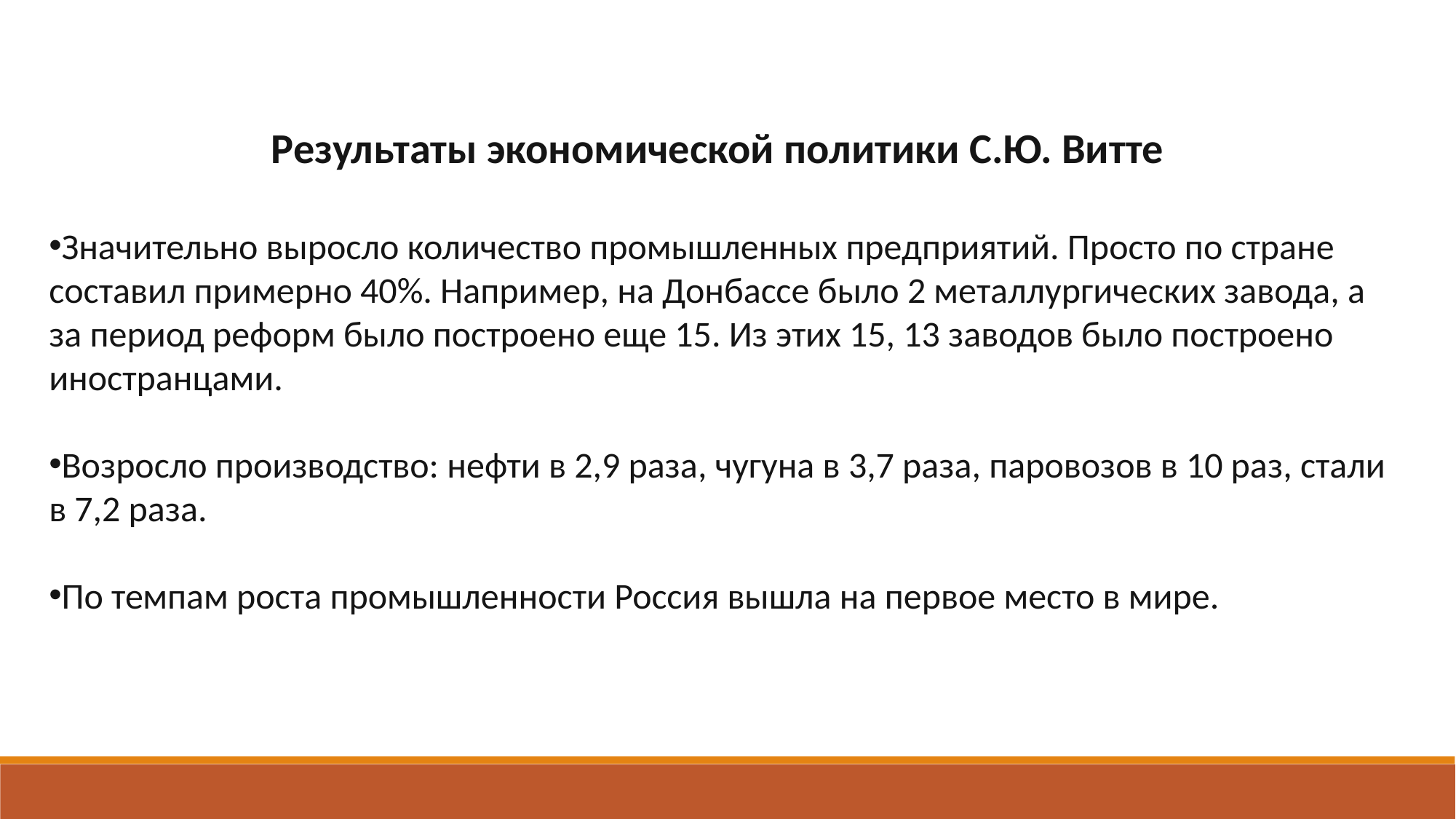

Результаты экономической политики С.Ю. Витте

Значительно выросло количество промышленных предприятий. Просто по стране составил примерно 40%. Например, на Донбассе было 2 металлургических завода, а за период реформ было построено еще 15. Из этих 15, 13 заводов было построено иностранцами.

Возросло производство: нефти в 2,9 раза, чугуна в 3,7 раза, паровозов в 10 раз, стали в 7,2 раза.

По темпам роста промышленности Россия вышла на первое место в мире.